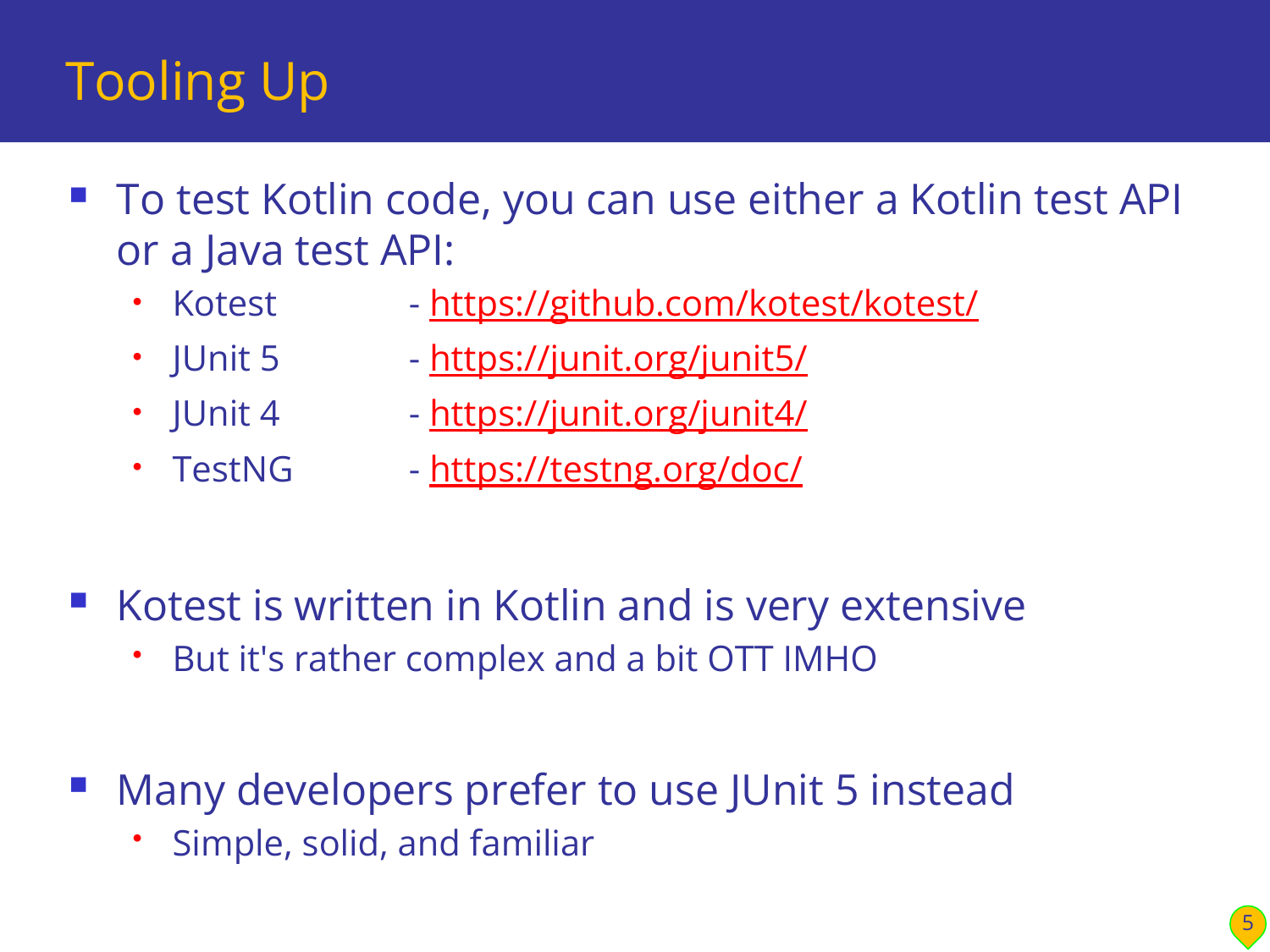

# Tooling Up
To test Kotlin code, you can use either a Kotlin test API or a Java test API:
Kotest	- https://github.com/kotest/kotest/
JUnit 5	- https://junit.org/junit5/
JUnit 4	- https://junit.org/junit4/
TestNG	- https://testng.org/doc/

Kotest is written in Kotlin and is very extensive
But it's rather complex and a bit OTT IMHO

Many developers prefer to use JUnit 5 instead
Simple, solid, and familiar
5